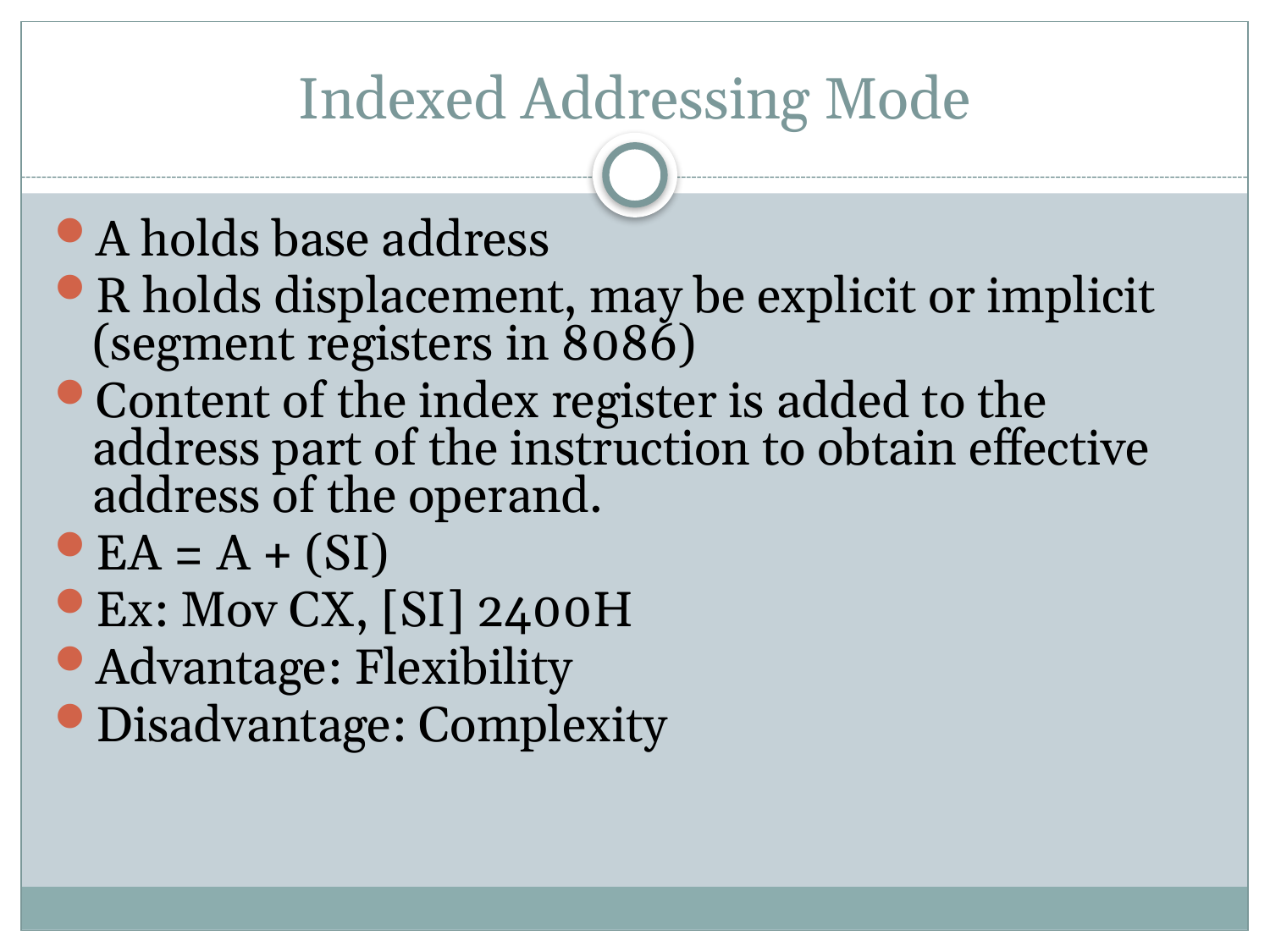

# Indexed Addressing Mode
A holds base address
R holds displacement, may be explicit or implicit (segment registers in 8086)
Content of the index register is added to the address part of the instruction to obtain effective address of the operand.
EA = A + (SI)
Ex: Mov CX, [SI] 2400H
Advantage: Flexibility
Disadvantage: Complexity